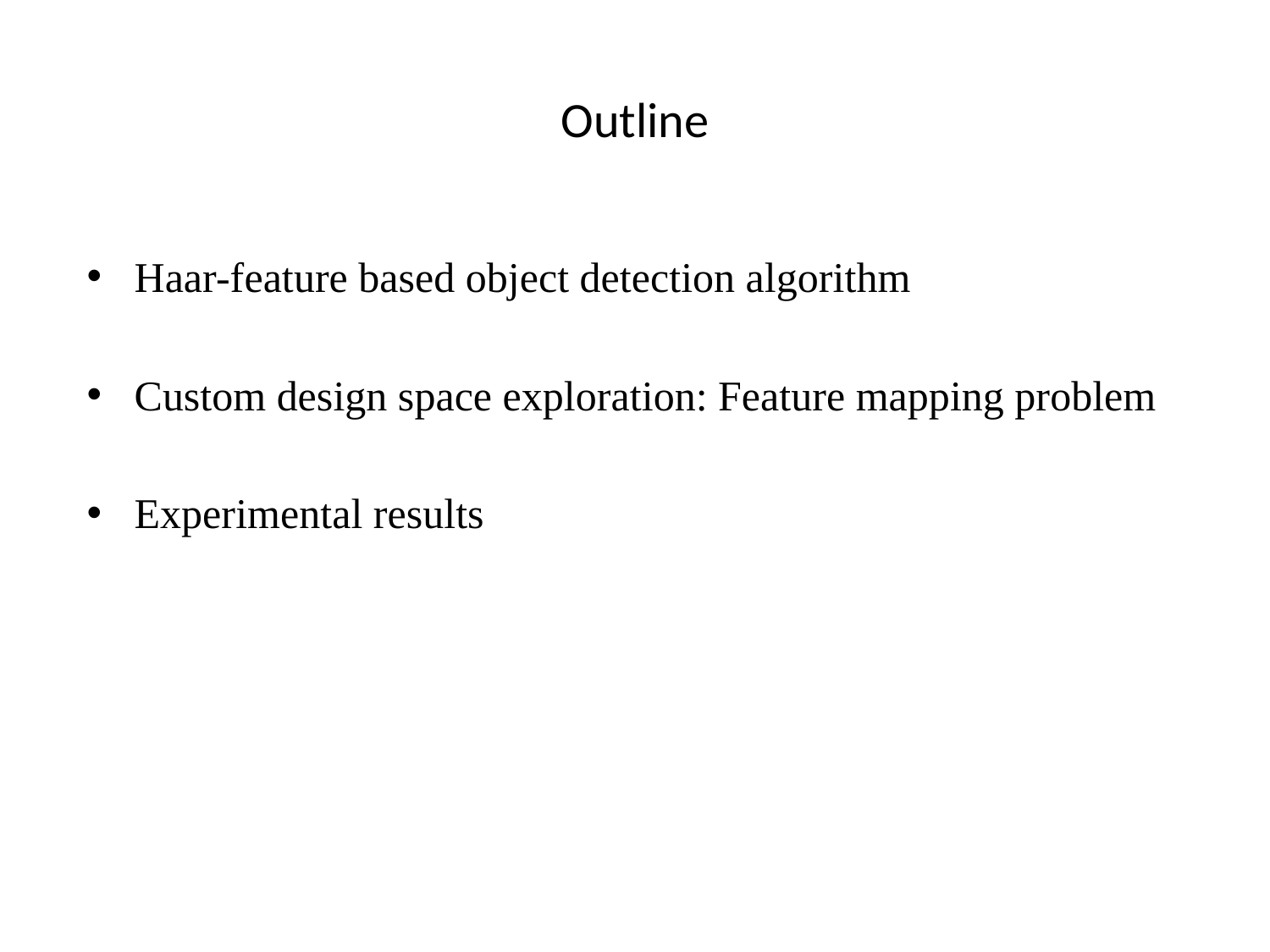

# Outline
Haar-feature based object detection algorithm

Custom design space exploration: Feature mapping problem

Experimental results